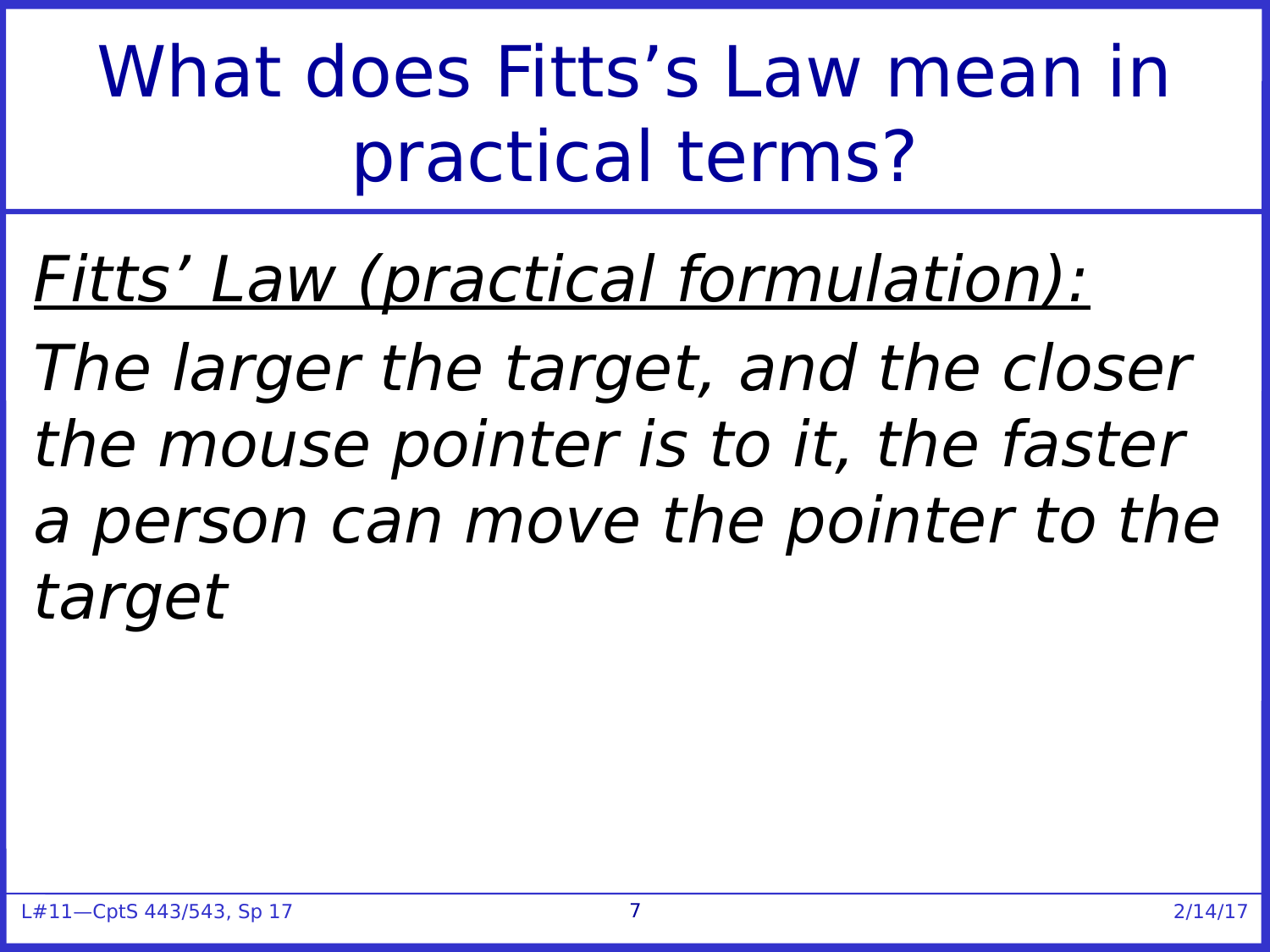

# What does Fitts’s Law mean in practical terms?
Fitts’ Law (practical formulation):
The larger the target, and the closer the mouse pointer is to it, the faster a person can move the pointer to the target

7